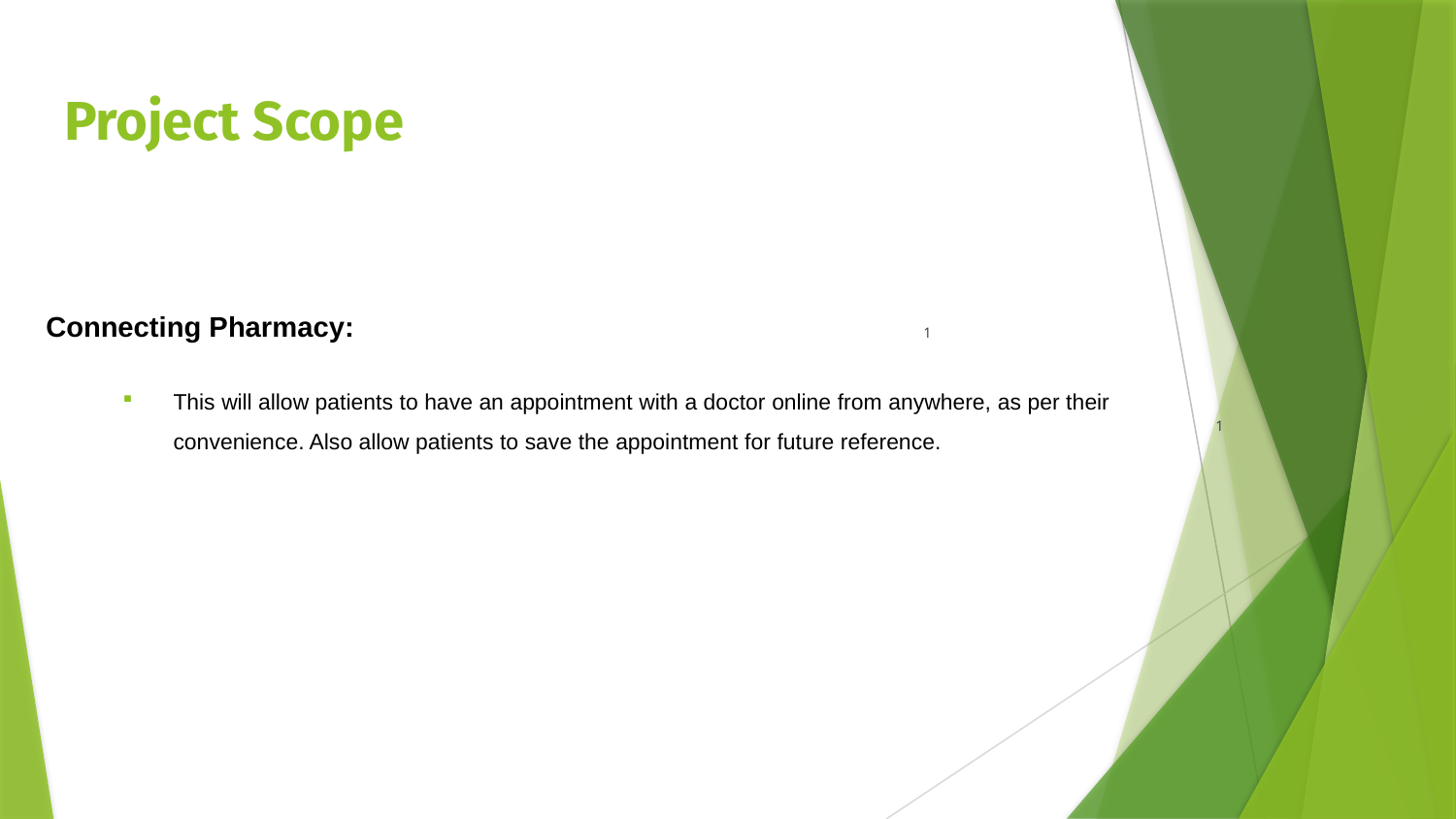

# Project Scope
Connecting Pharmacy:
This will allow patients to have an appointment with a doctor online from anywhere, as per their convenience. Also allow patients to save the appointment for future reference.

1
1